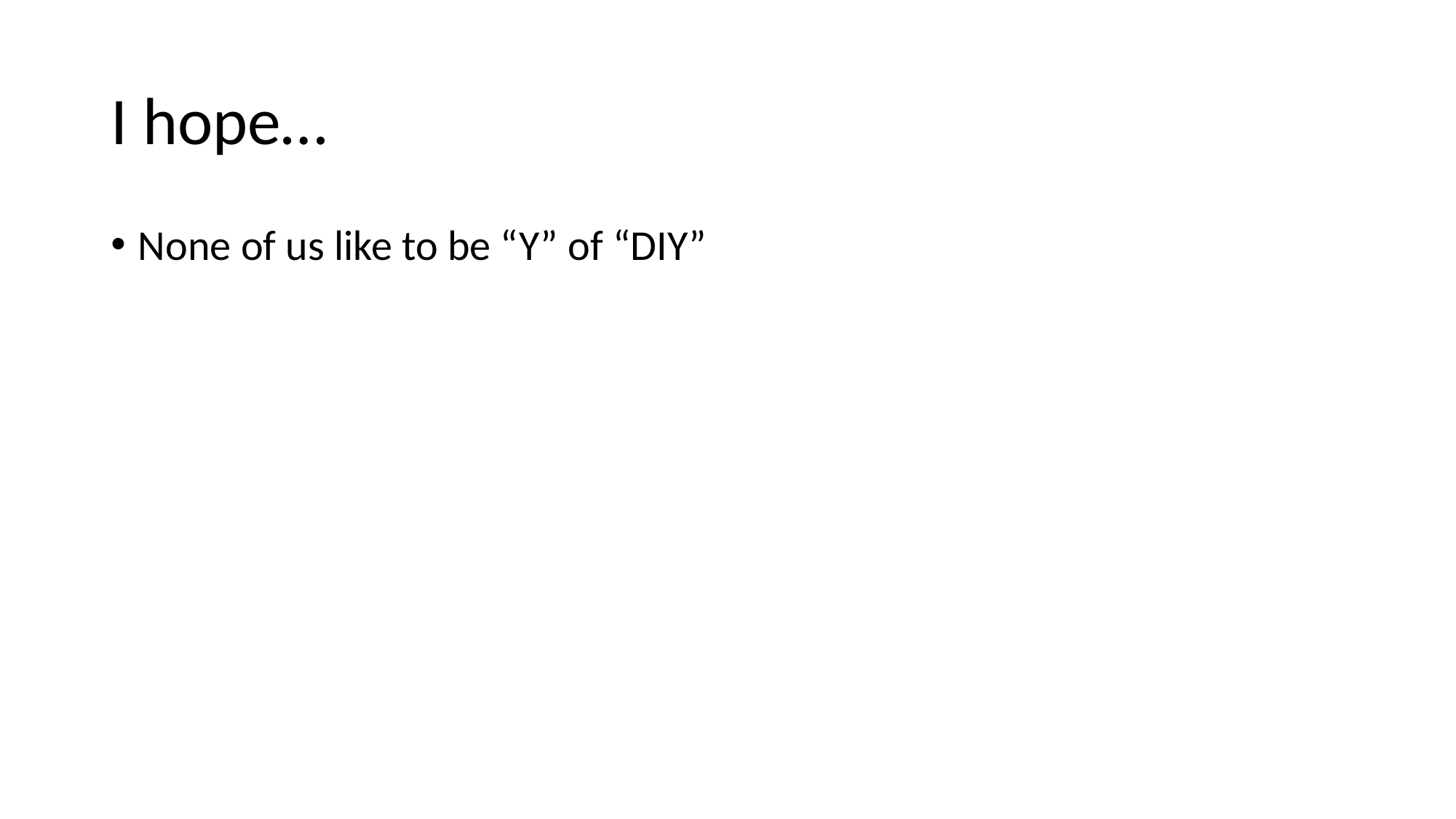

# I hope…
None of us like to be “Y” of “DIY”